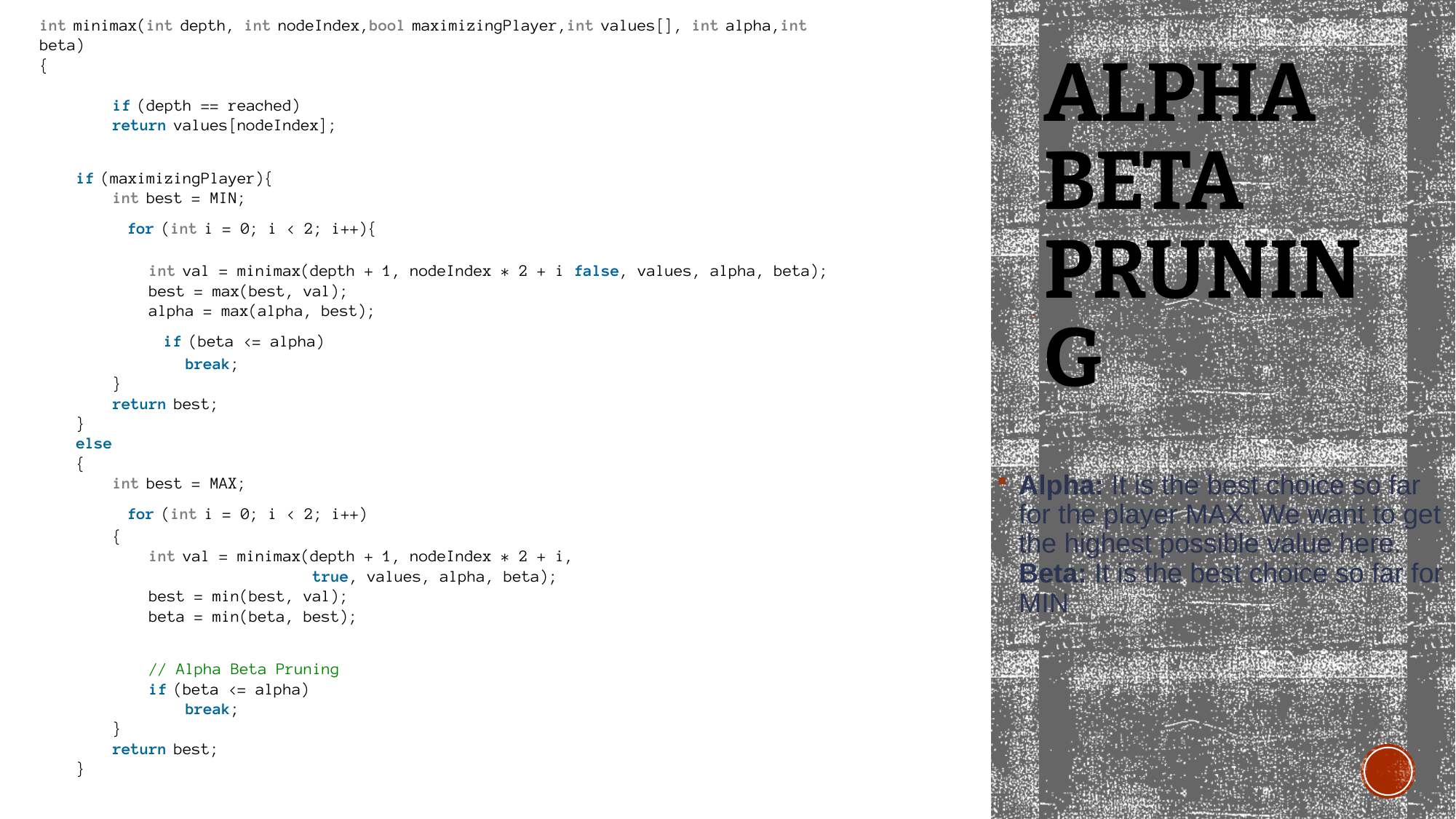

int minimax(int depth, int nodeIndex,bool maximizingPlayer,int values[], int alpha,int beta)
{

        if (depth == reached)
        return values[nodeIndex];

    if (maximizingPlayer){
        int best = MIN;
         for (int i = 0; i < 2; i++){

            int val = minimax(depth + 1, nodeIndex * 2 + i false, values, alpha, beta);
            best = max(best, val);
            alpha = max(alpha, best);
             if (beta <= alpha)
                break;
        }
        return best;
    }
    else
    {
        int best = MAX;
         for (int i = 0; i < 2; i++)
        {
            int val = minimax(depth + 1, nodeIndex * 2 + i,
                              true, values, alpha, beta);
            best = min(best, val);
            beta = min(beta, best);

            // Alpha Beta Pruning
            if (beta <= alpha)
                break;
        }
        return best;
    }
# Alpha beta pruning
.
Alpha: It is the best choice so far for the player MAX. We want to get the highest possible value here.
Beta: It is the best choice so far for MIN